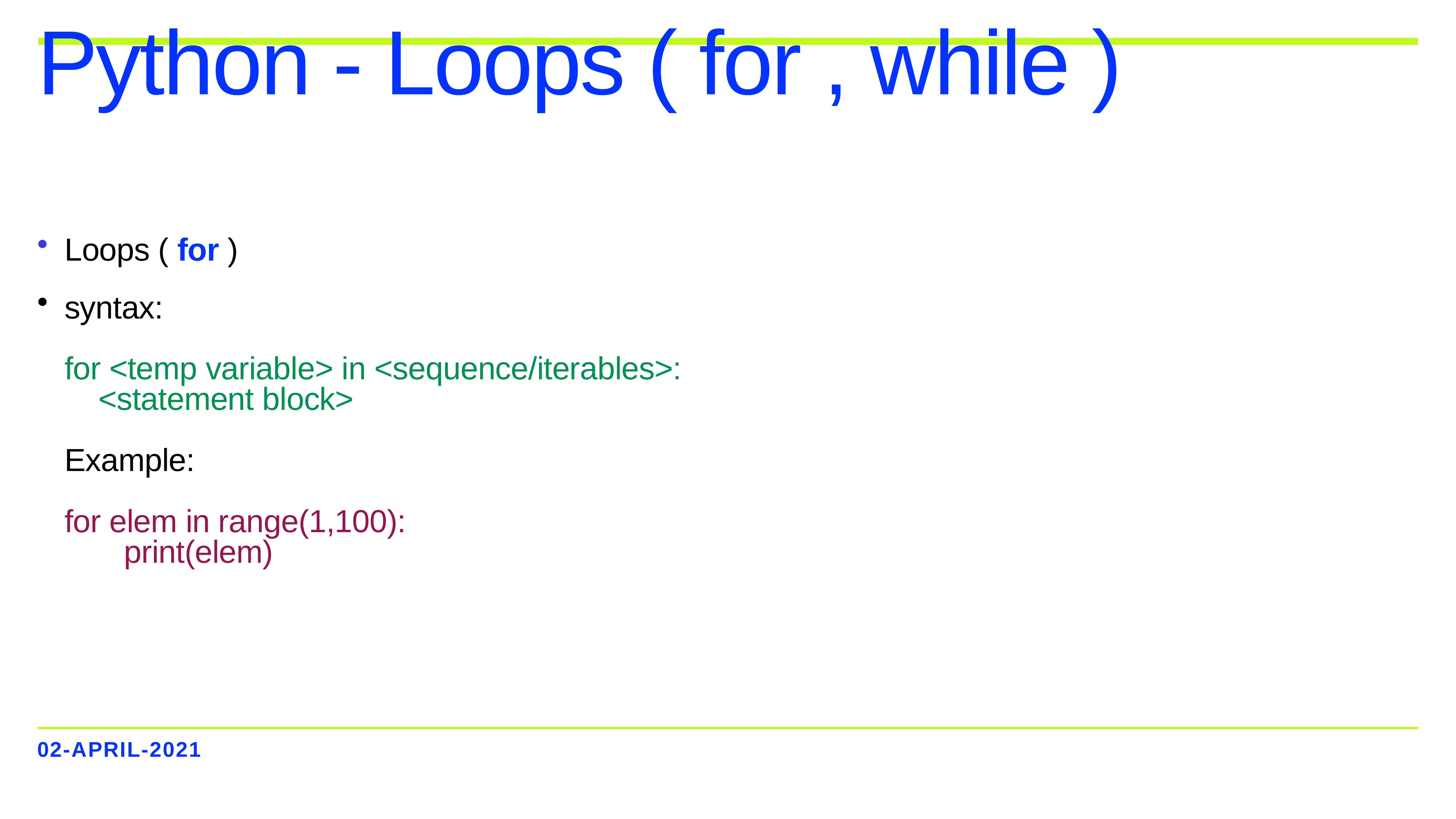

# Python - Loops ( for , while )
Loops ( for )
syntax:
for <temp variable> in <sequence/iterables>:
    <statement block>
Example:
for elem in range(1,100):
       print(elem)
02-APRIL-2021